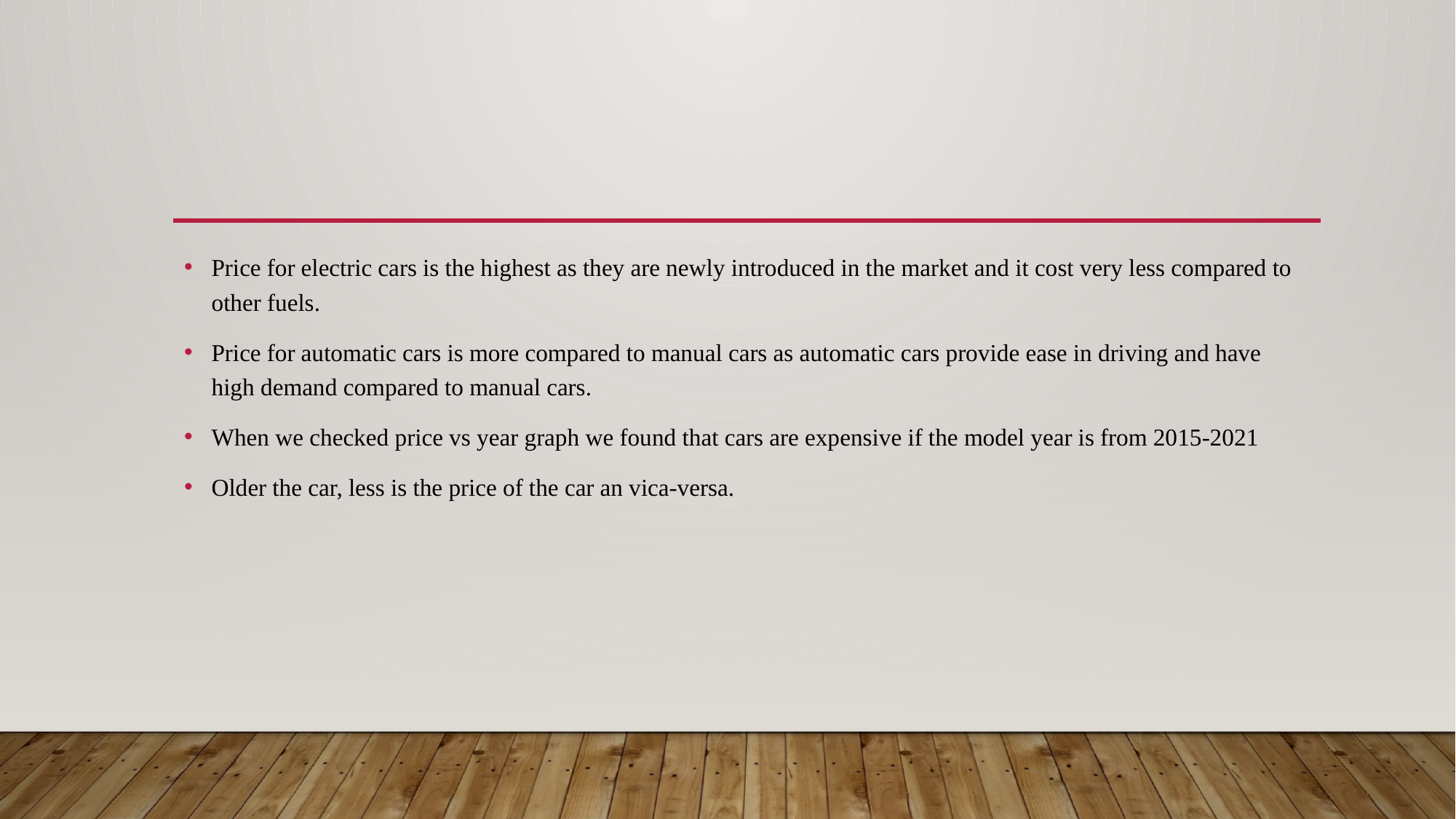

Price for electric cars is the highest as they are newly introduced in the market and it cost very less compared to other fuels.
Price for automatic cars is more compared to manual cars as automatic cars provide ease in driving and have high demand compared to manual cars.
When we checked price vs year graph we found that cars are expensive if the model year is from 2015-2021
Older the car, less is the price of the car an vica-versa.